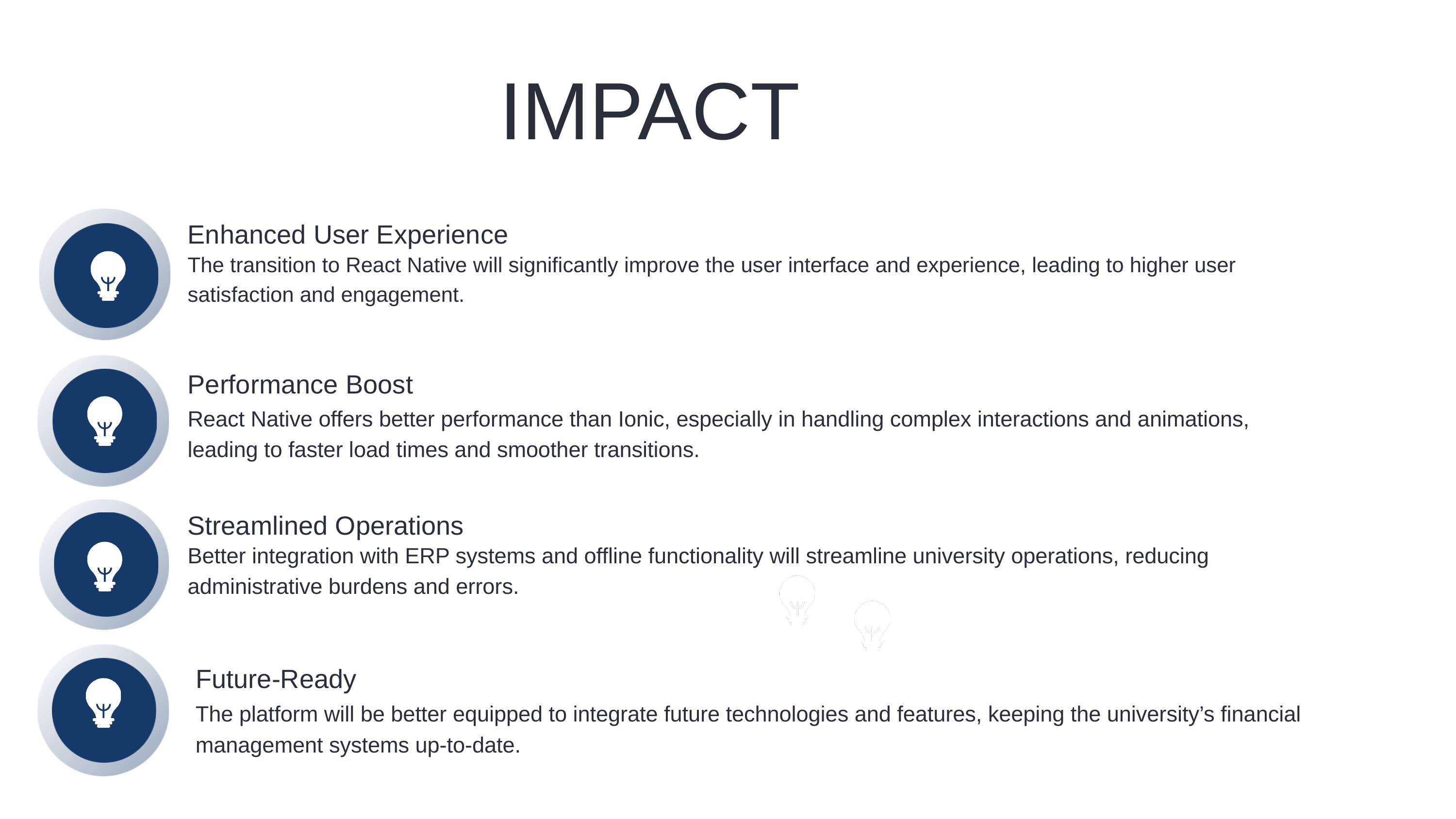

IMPACT

Enhanced User Experience

The transition to React Native will significantly improve the user interface and experience, leading to higher user satisfaction and engagement.

Performance Boost

React Native offers better performance than Ionic, especially in handling complex interactions and animations, leading to faster load times and smoother transitions.

Streamlined Operations

Better integration with ERP systems and offline functionality will streamline university operations, reducing administrative burdens and errors.

Future-Ready

The platform will be better equipped to integrate future technologies and features, keeping the university’s financial management systems up-to-date.